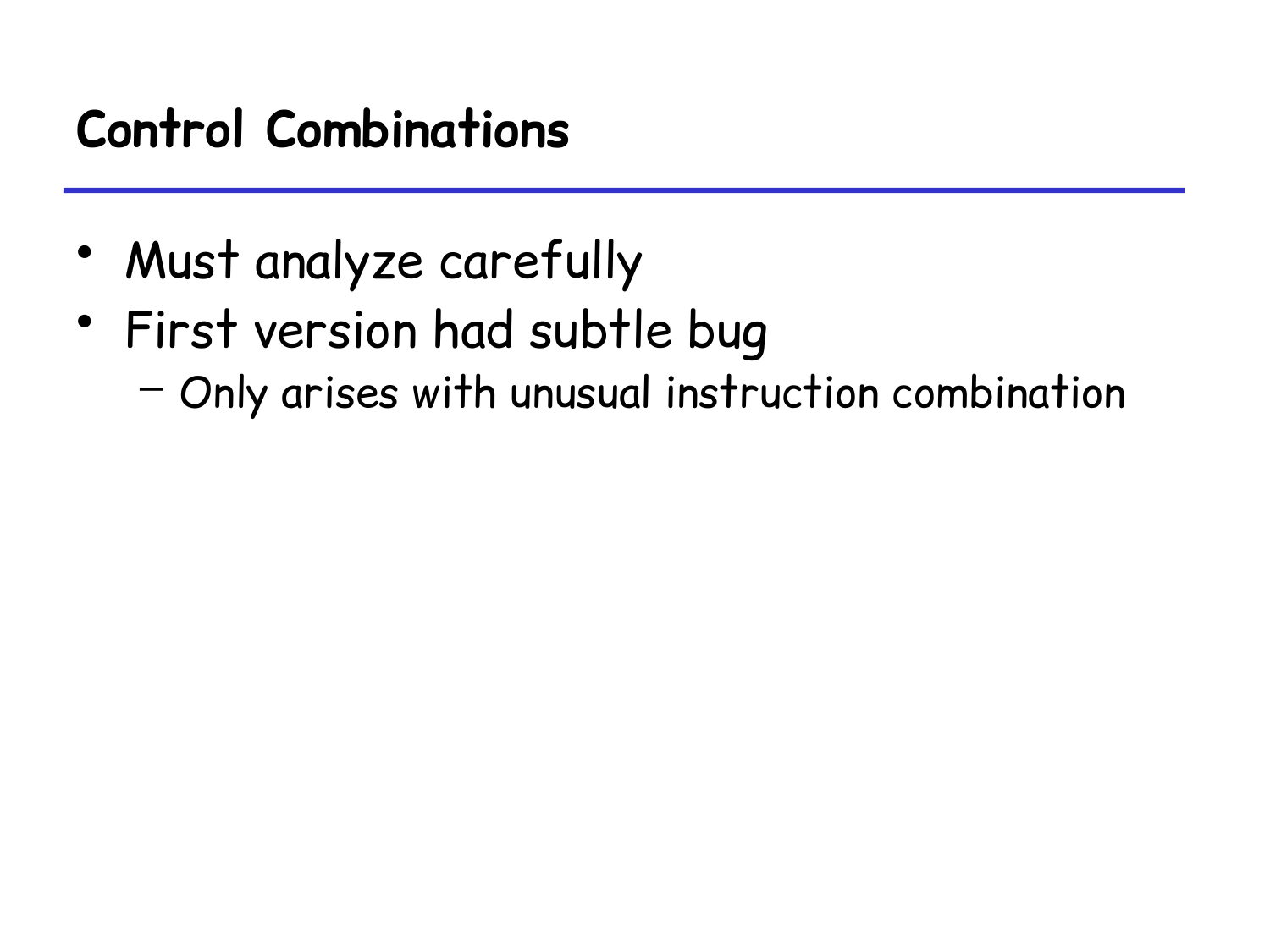

# Control Combinations
Must analyze carefully
First version had subtle bug
Only arises with unusual instruction combination
37